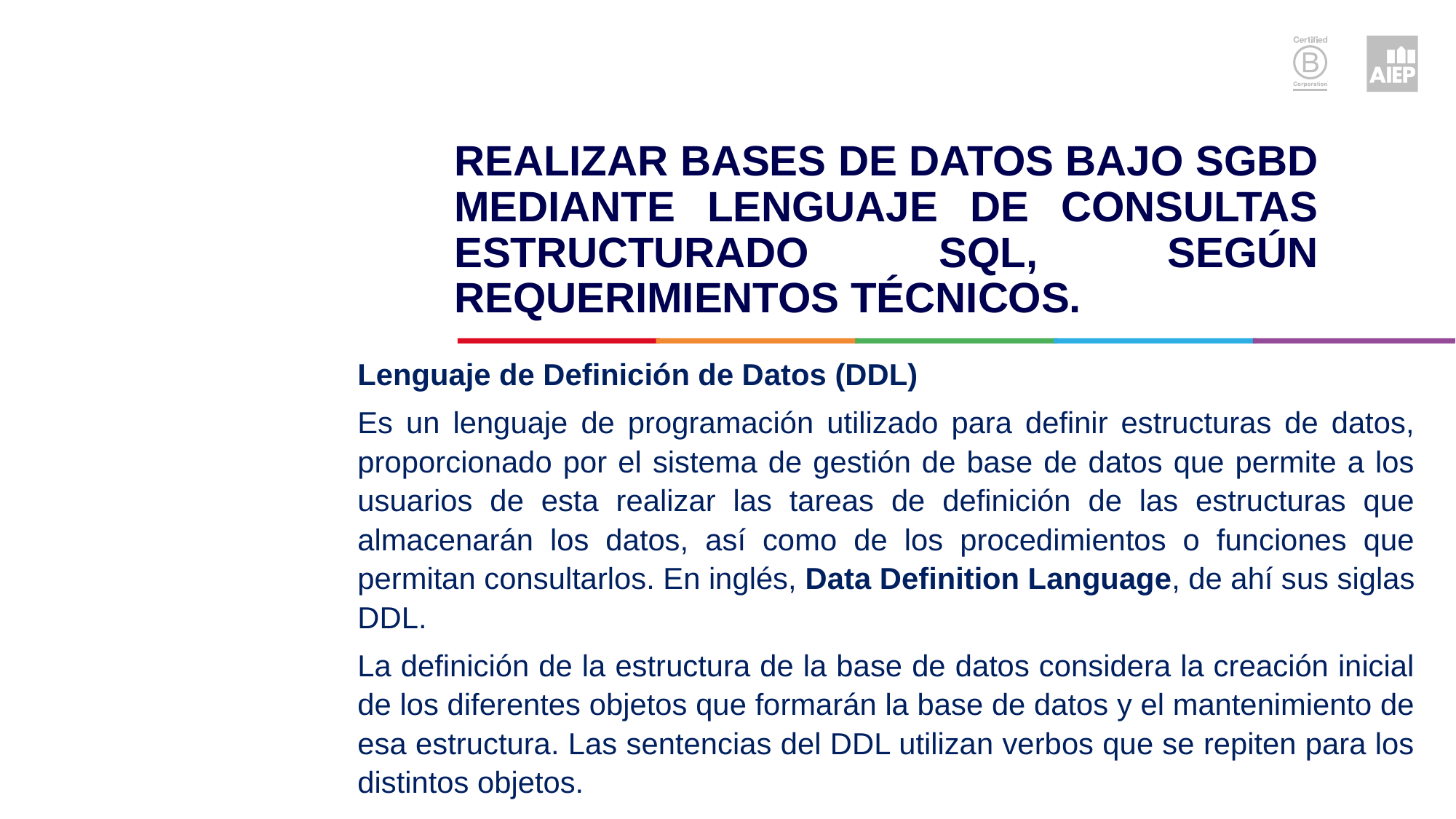

# Realizar bases de datos bajo SGBD mediante lenguaje de consultas estructurado SQL, según requerimientos técnicos.
Lenguaje de Definición de Datos (DDL)
Es un lenguaje de programación utilizado para definir estructuras de datos, proporcionado por el sistema de gestión de base de datos que permite a los usuarios de esta realizar las tareas de definición de las estructuras que almacenarán los datos, así como de los procedimientos o funciones que permitan consultarlos. En inglés, Data Definition Language, de ahí sus siglas DDL.
La definición de la estructura de la base de datos considera la creación inicial de los diferentes objetos que formarán la base de datos y el mantenimiento de esa estructura. Las sentencias del DDL utilizan verbos que se repiten para los distintos objetos.